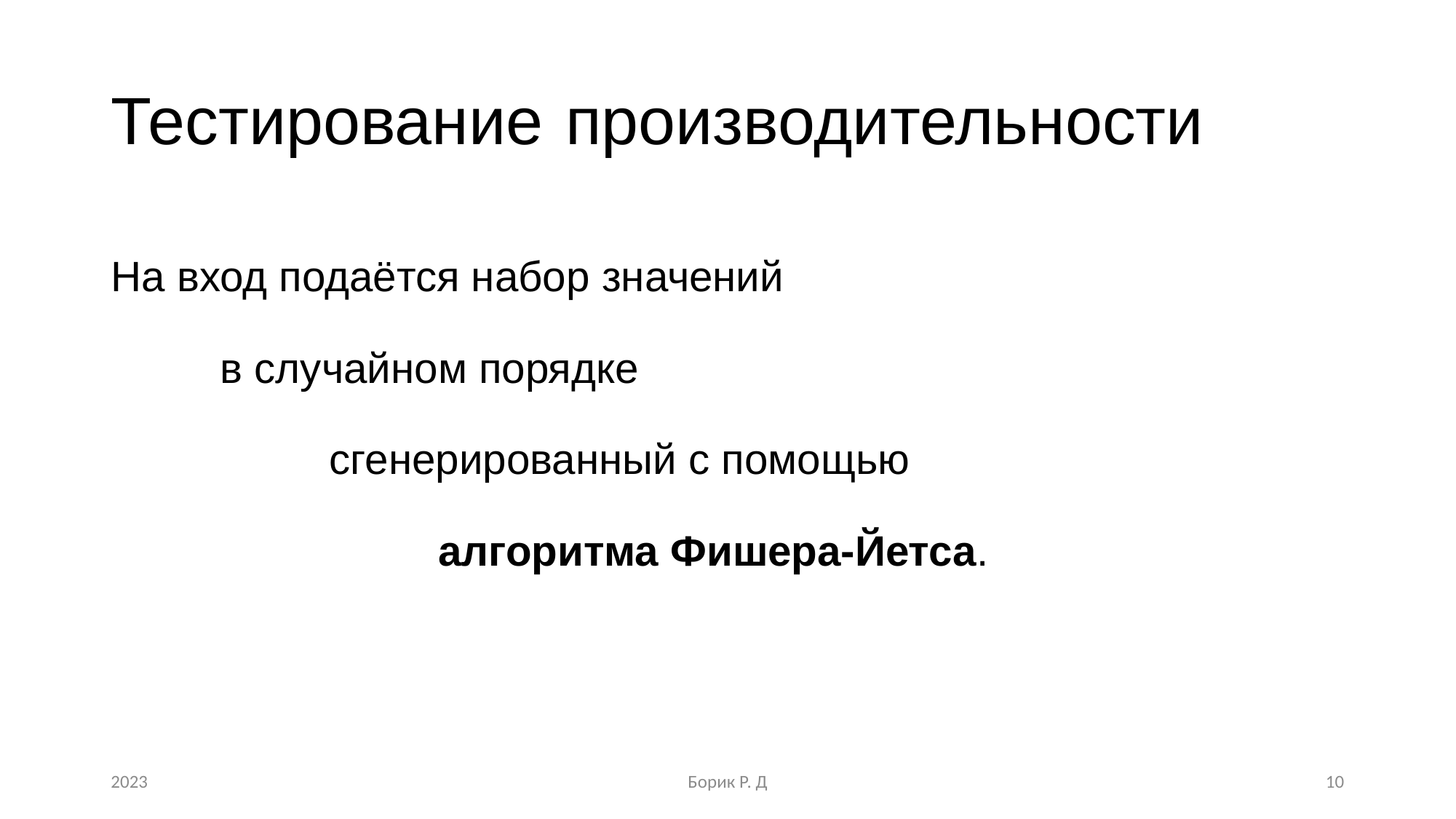

# Тестирование производительности
На вход подаётся набор значений
	в случайном порядке
		сгенерированный с помощью
			алгоритма Фишера-Йетса.

2023
Борик Р. Д
10